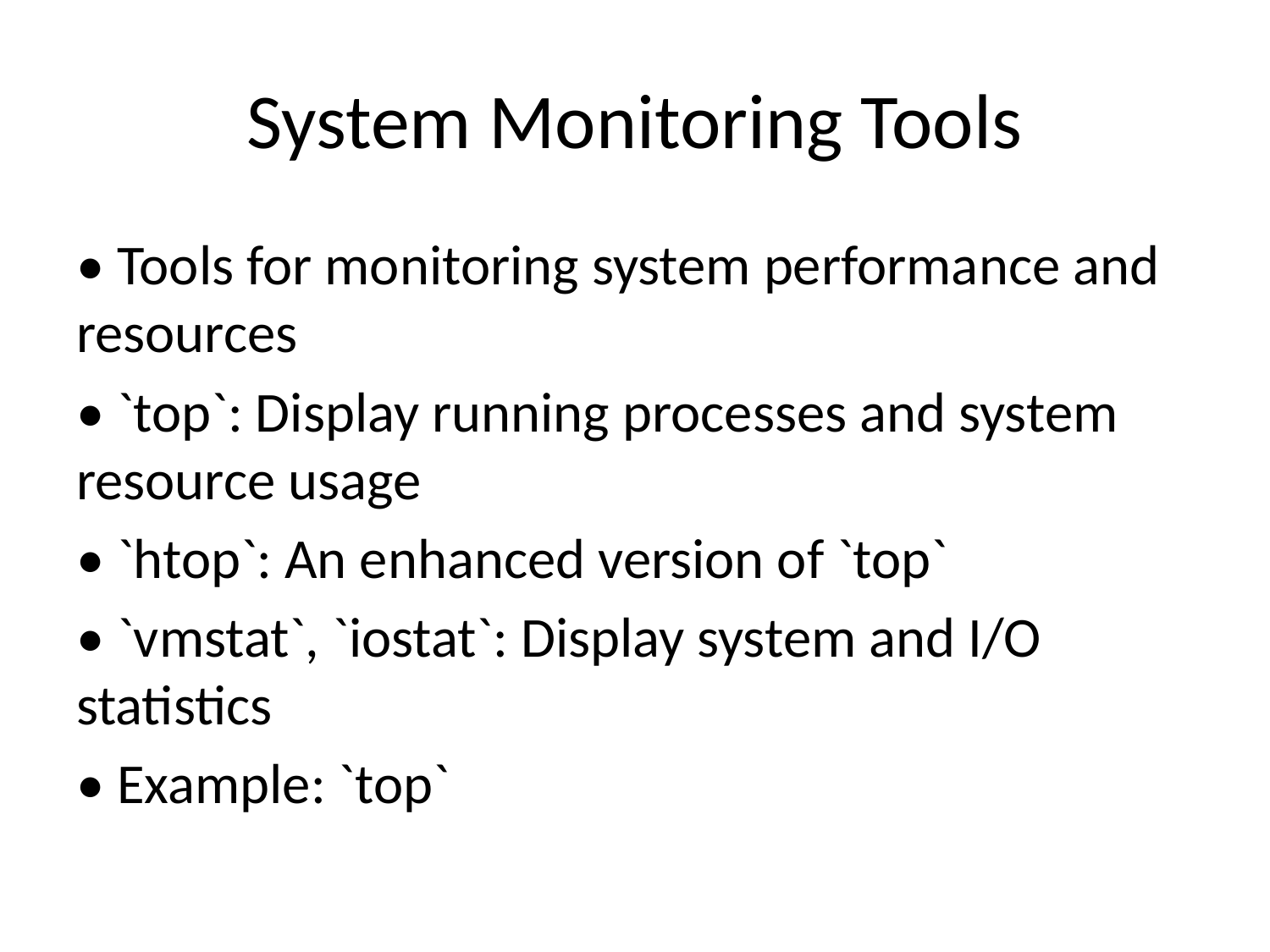

# System Monitoring Tools
• Tools for monitoring system performance and resources
• `top`: Display running processes and system resource usage
• `htop`: An enhanced version of `top`
• `vmstat`, `iostat`: Display system and I/O statistics
• Example: `top`